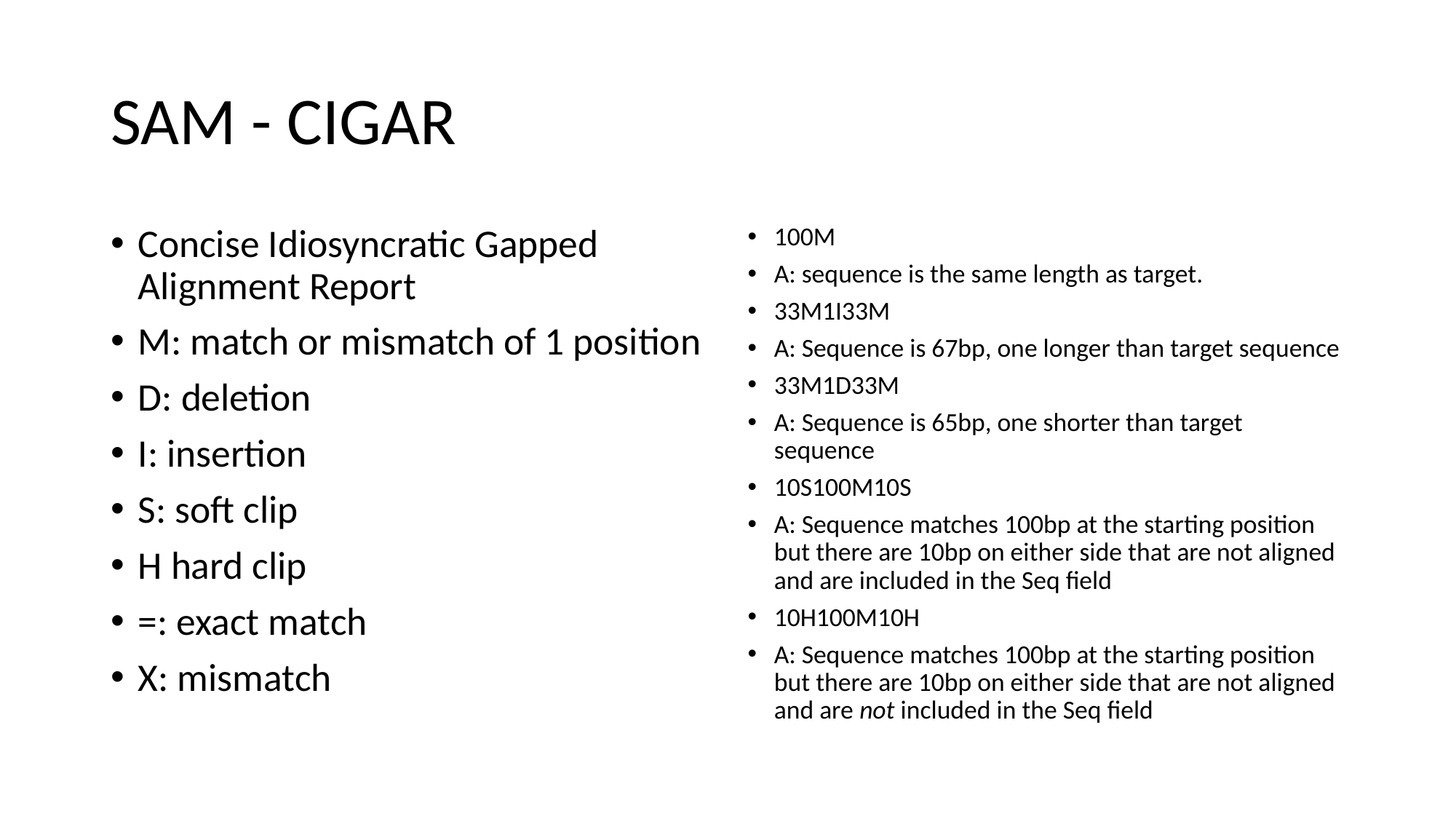

# SAM - CIGAR
Concise Idiosyncratic Gapped Alignment Report
M: match or mismatch of 1 position
D: deletion
I: insertion
S: soft clip
H hard clip
=: exact match
X: mismatch

100M
A: sequence is the same length as target.
33M1I33M
A: Sequence is 67bp, one longer than target sequence
33M1D33M
A: Sequence is 65bp, one shorter than target sequence
10S100M10S
A: Sequence matches 100bp at the starting position but there are 10bp on either side that are not aligned and are included in the Seq field
10H100M10H
A: Sequence matches 100bp at the starting position but there are 10bp on either side that are not aligned and are not included in the Seq field